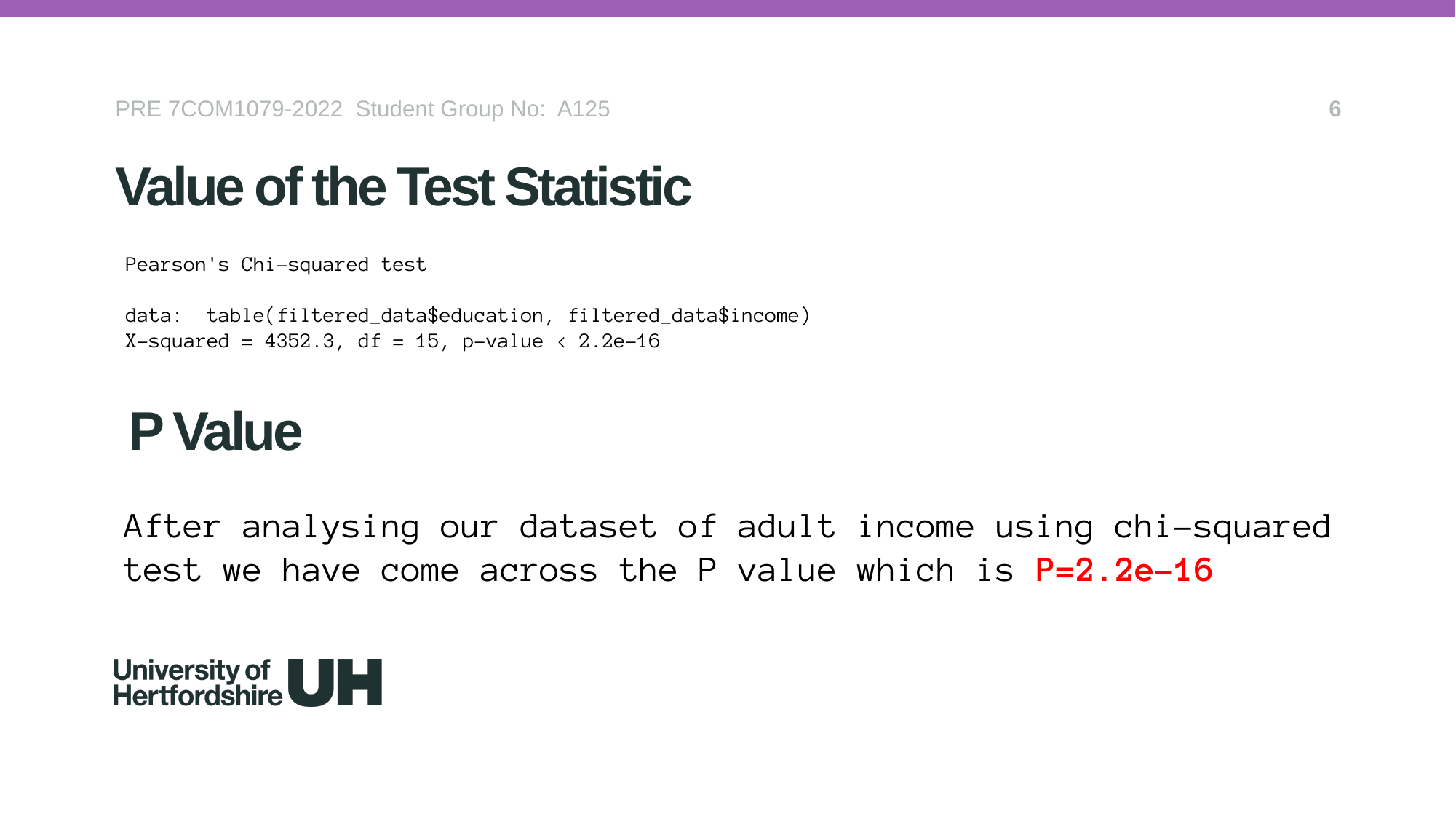

PRE 7COM1079-2022  Student Group No:  A125
6
Value of the Test Statistic
Pearson's Chi-squared test

data:  table(filtered_data$education, filtered_data$income)
X-squared = 4352.3, df = 15, p-value < 2.2e-16
P Value
After analysing our dataset of adult income using chi-squared test we have come across the P value which is P=2.2e-16